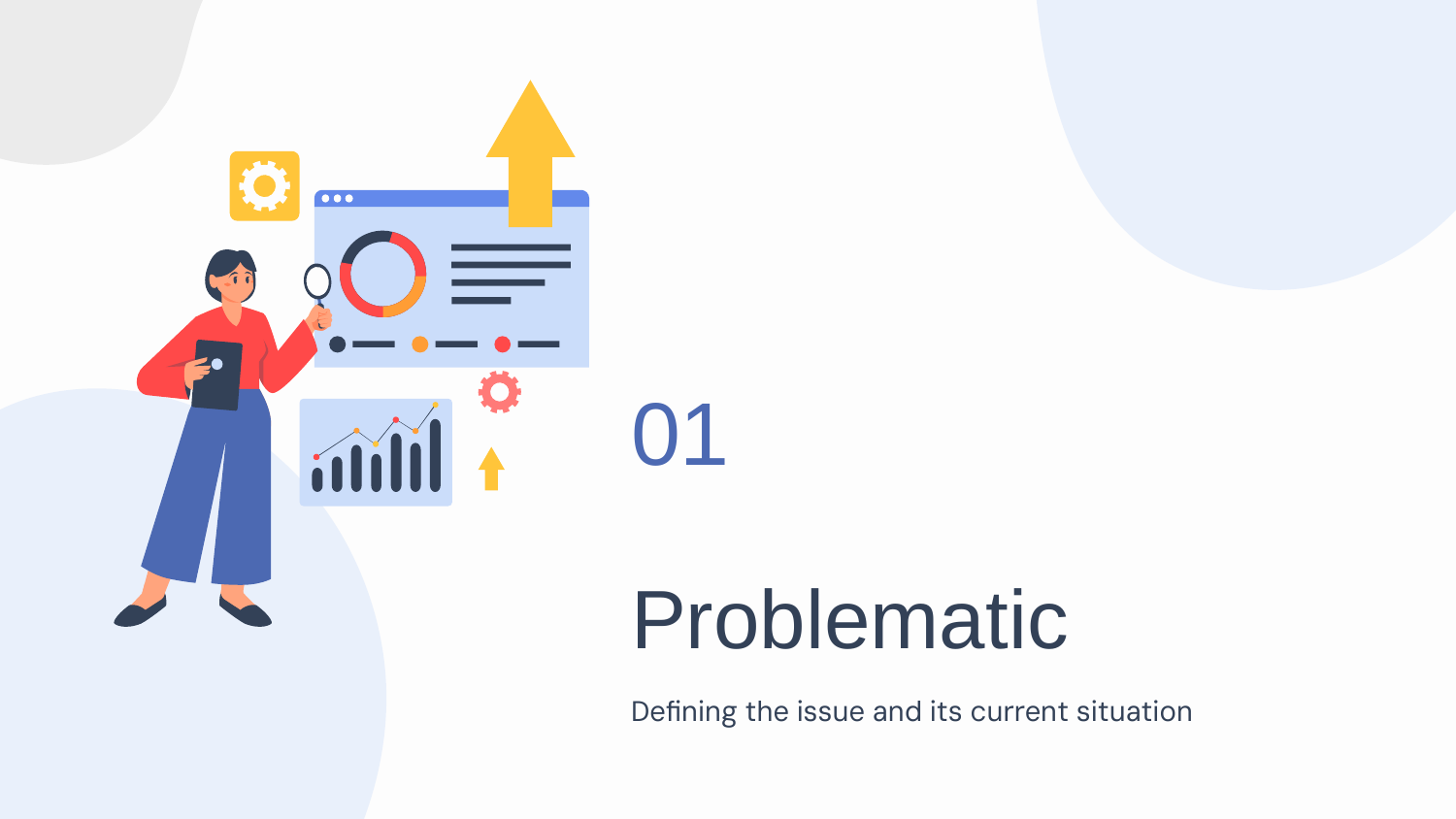

01
# Problematic
Defining the issue and its current situation